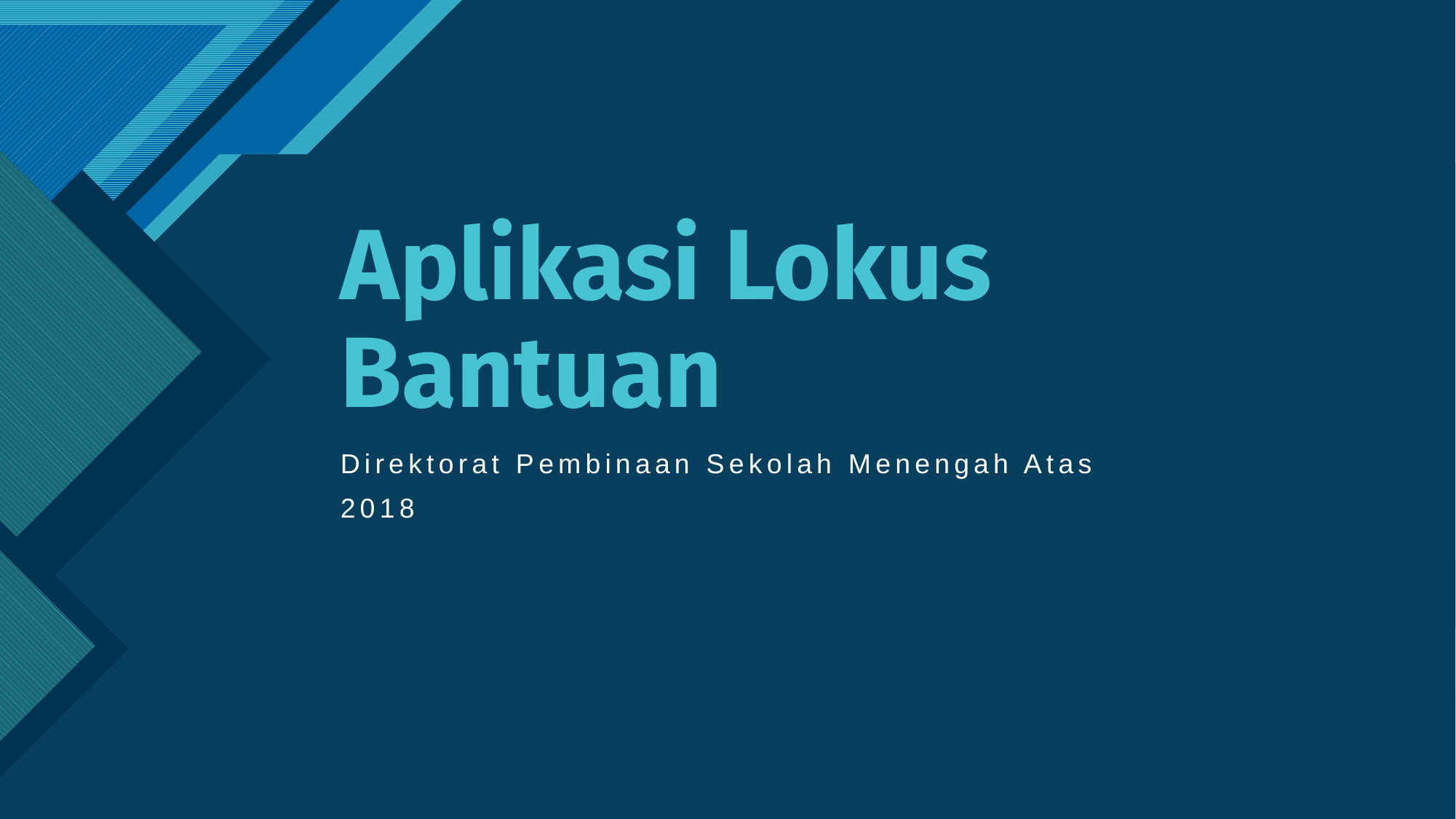

# Aplikasi Lokus Bantuan
Direktorat Pembinaan Sekolah Menengah Atas
2018